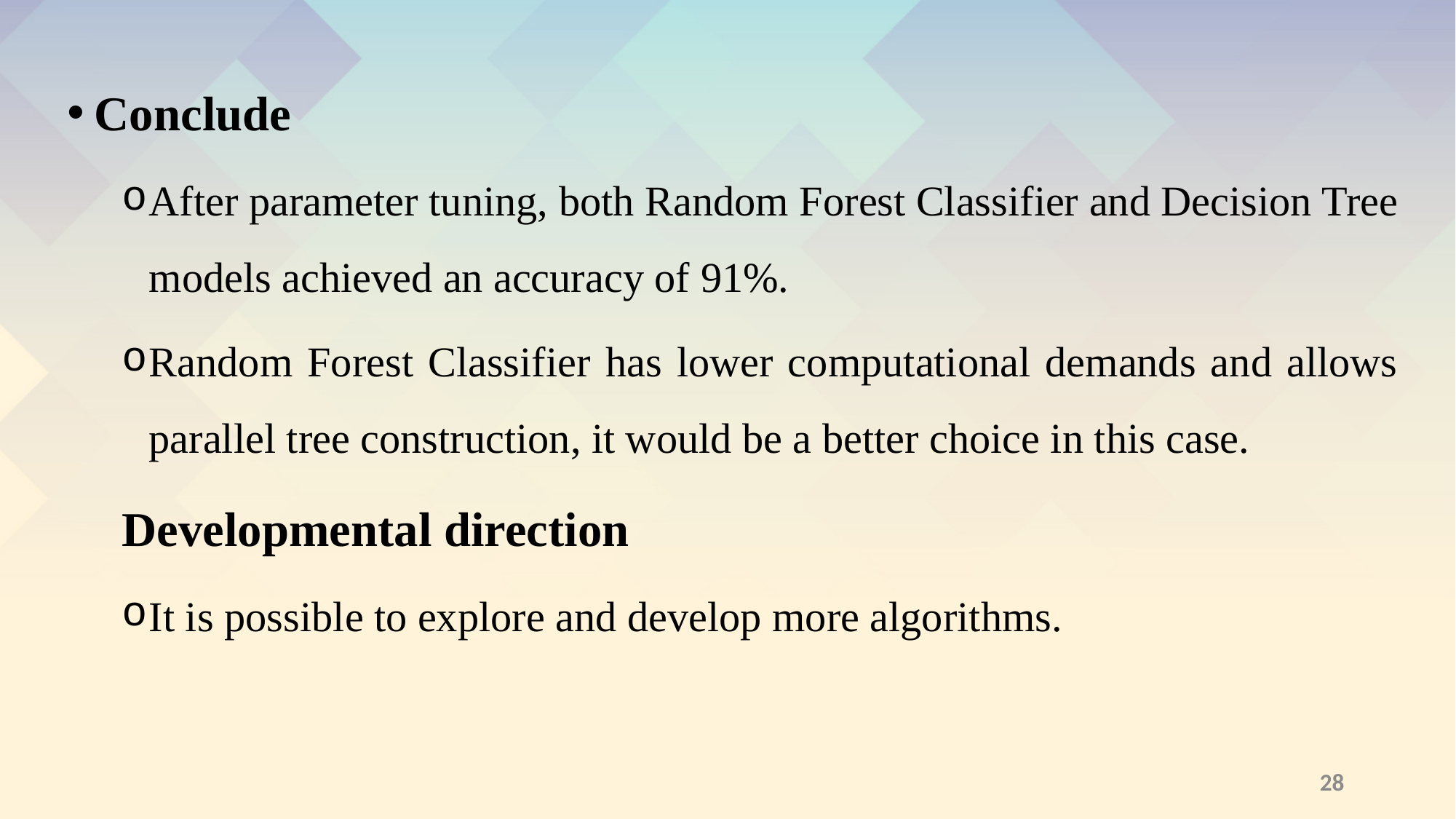

Conclude
After parameter tuning, both Random Forest Classifier and Decision Tree models achieved an accuracy of 91%.
Random Forest Classifier has lower computational demands and allows parallel tree construction, it would be a better choice in this case.
Developmental direction
It is possible to explore and develop more algorithms.
28